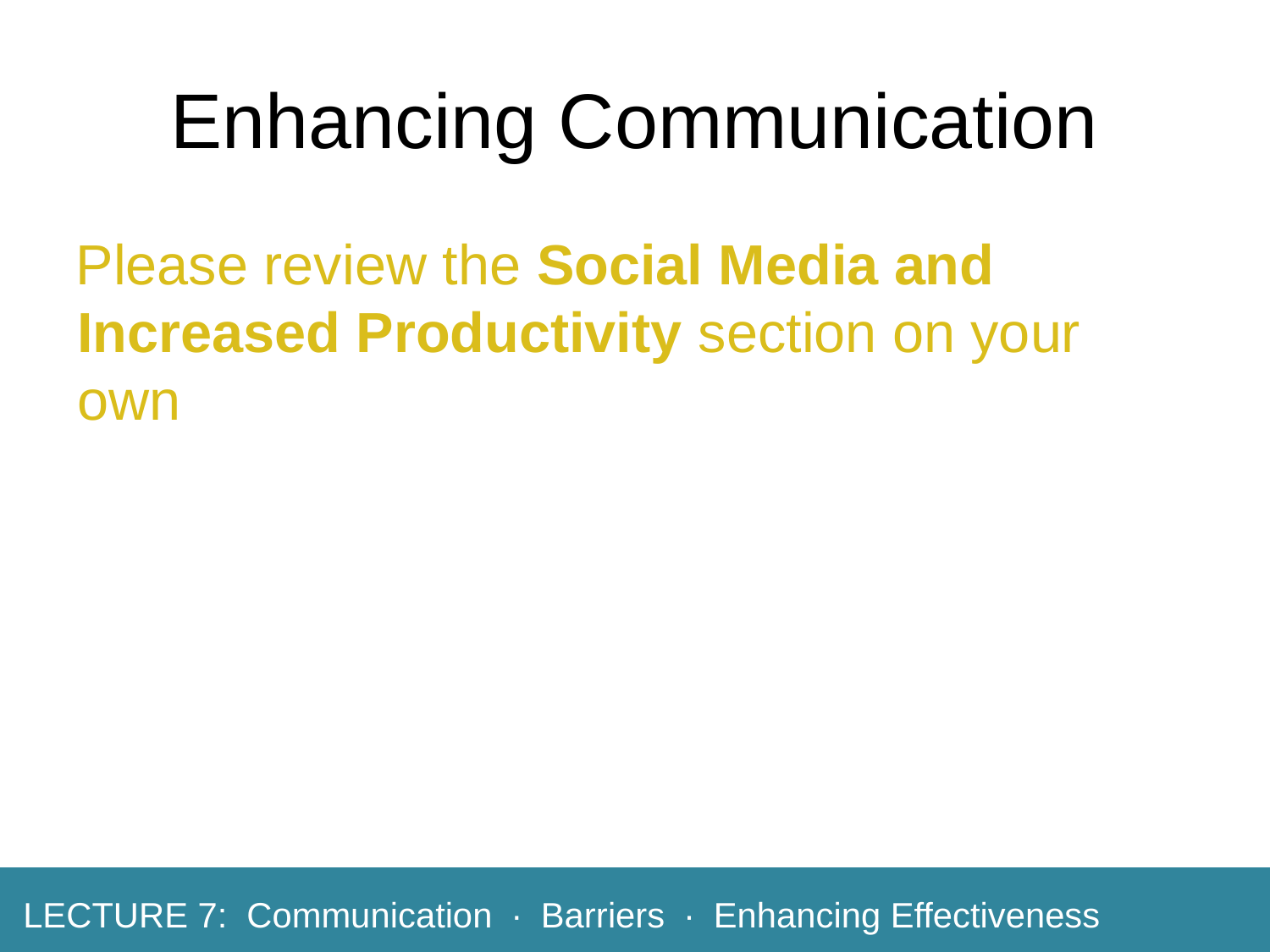

Enhancing Communication
Please review the Social Media and Increased Productivity section on your own
LECTURE 7:  Communication  ∙  Barriers  ∙  Enhancing Effectiveness